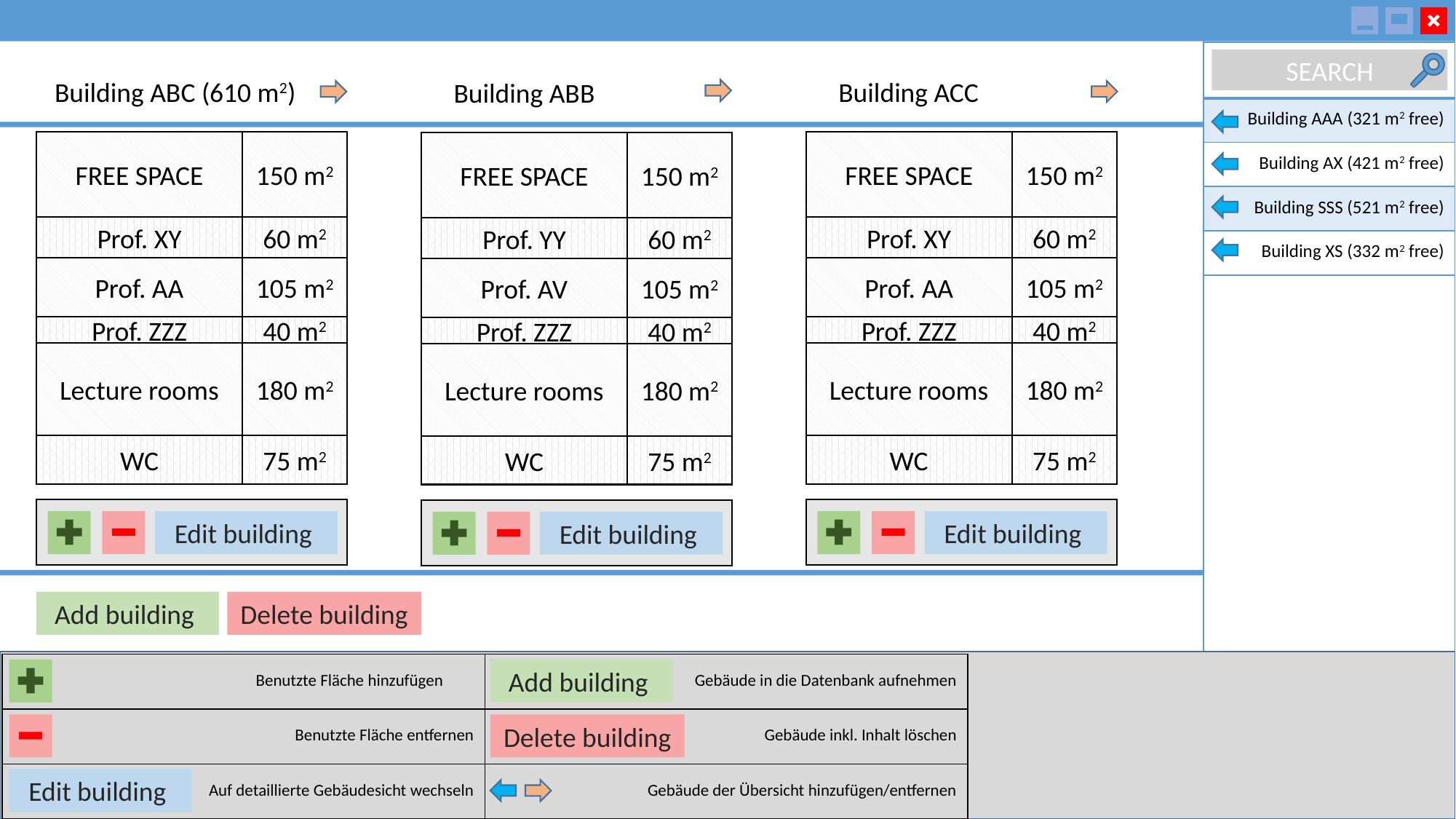

|  |
| --- |
| Building AAA (321 m2 free) |
| Building AX (421 m2 free) |
| Building SSS (521 m2 free) |
| Building XS (332 m2 free) |
SEARCH

Building ABC (610 m2)
Building ACC
Building ABB

FREE SPACE

150 m2

FREE SPACE

150 m2

FREE SPACE

150 m2

Prof. XY
60 m2
Prof. XY
60 m2
Prof. YY
60 m2

Prof. AA
105 m2
Prof. AA
105 m2
Prof. AV
105 m2
Prof. ZZZ
40 m2
Prof. ZZZ
40 m2
Prof. ZZZ
40 m2
Lecture rooms
180 m2
Lecture rooms
180 m2
Lecture rooms
180 m2
WC
75 m2
WC
75 m2
WC
75 m2

Edit building

Edit building

Edit building

Add building
Delete building

| Benutzte Fläche hinzufügen | Gebäude in die Datenbank aufnehmen |
| --- | --- |
| Benutzte Fläche entfernen | Gebäude inkl. Inhalt löschen |
| Auf detaillierte Gebäudesicht wechseln | Gebäude der Übersicht hinzufügen/entfernen |
Add building

Delete building

Edit building